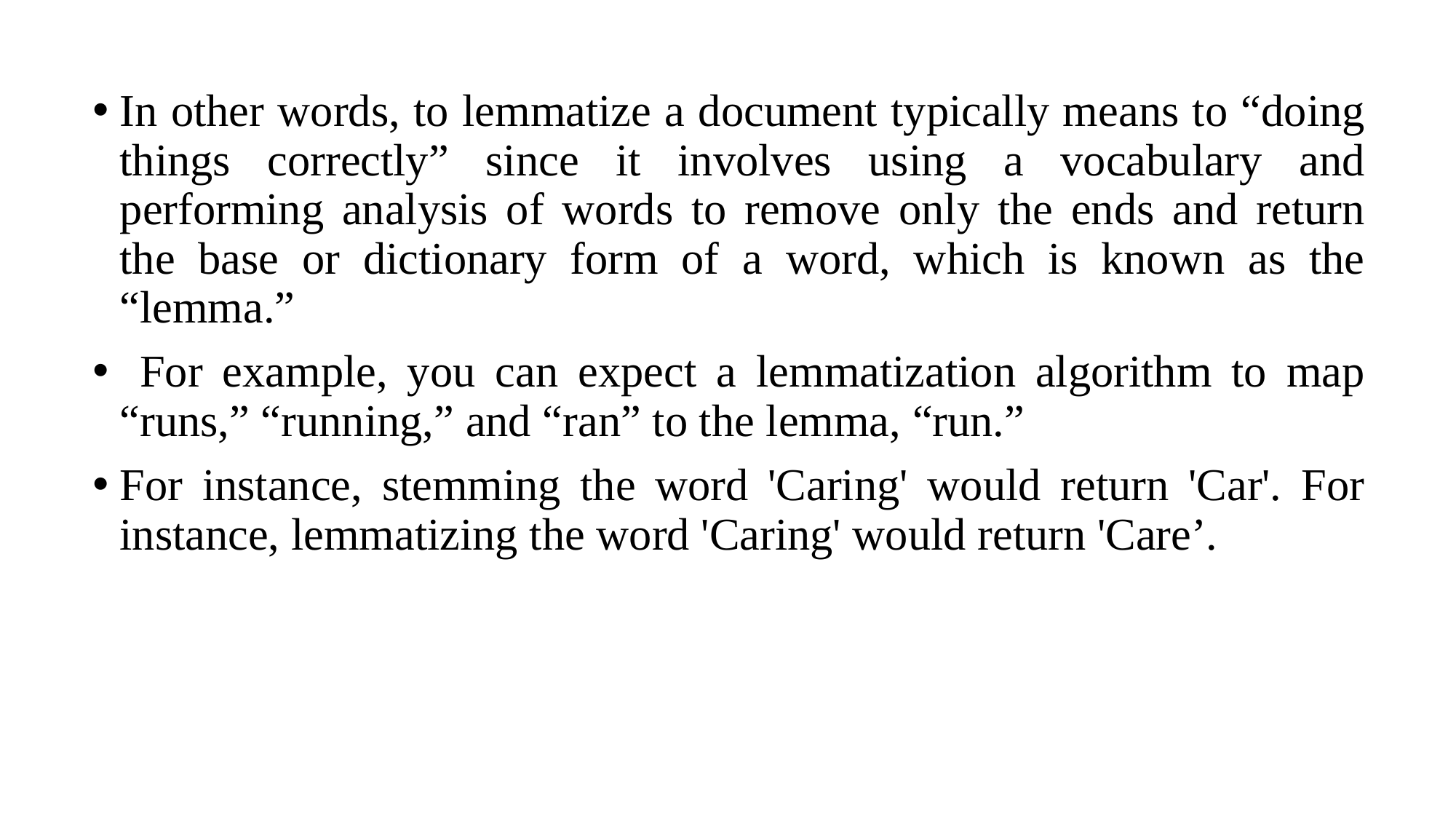

In other words, to lemmatize a document typically means to “doing things correctly” since it involves using a vocabulary and performing analysis of words to remove only the ends and return the base or dictionary form of a word, which is known as the “lemma.”
 For example, you can expect a lemmatization algorithm to map “runs,” “running,” and “ran” to the lemma, “run.”
For instance, stemming the word 'Caring' would return 'Car'. For instance, lemmatizing the word 'Caring' would return 'Care’.